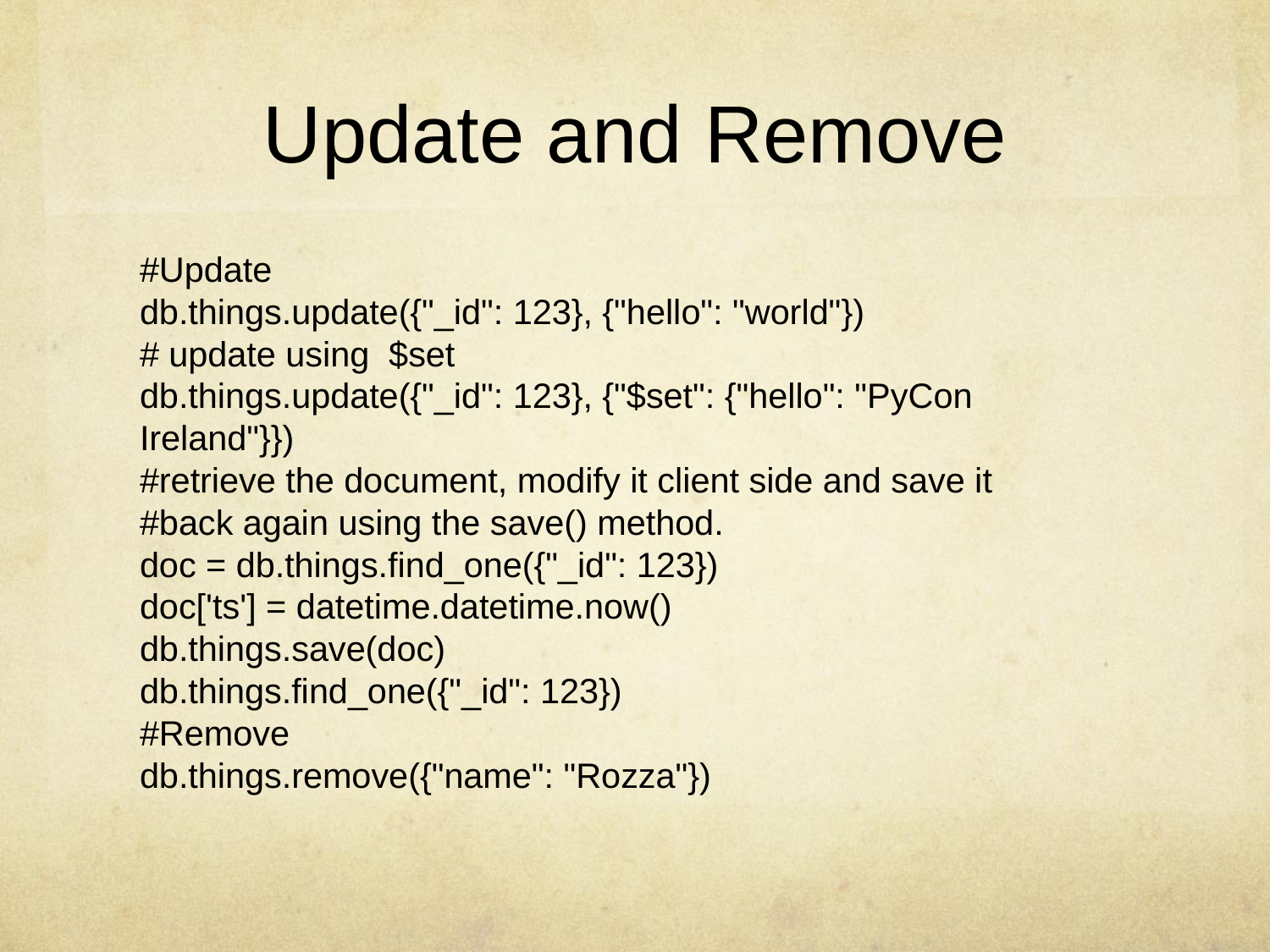

# Update and Remove
#Update
db.things.update({"_id": 123}, {"hello": "world"})
# update using  $set
db.things.update({"_id": 123}, {"$set": {"hello": "PyCon Ireland"}})
#retrieve the document, modify it client side and save it
#back again using the save() method.
doc = db.things.find_one({"_id": 123})
doc['ts'] = datetime.datetime.now()
db.things.save(doc)
db.things.find_one({"_id": 123})
#Remove
db.things.remove({"name": "Rozza"})